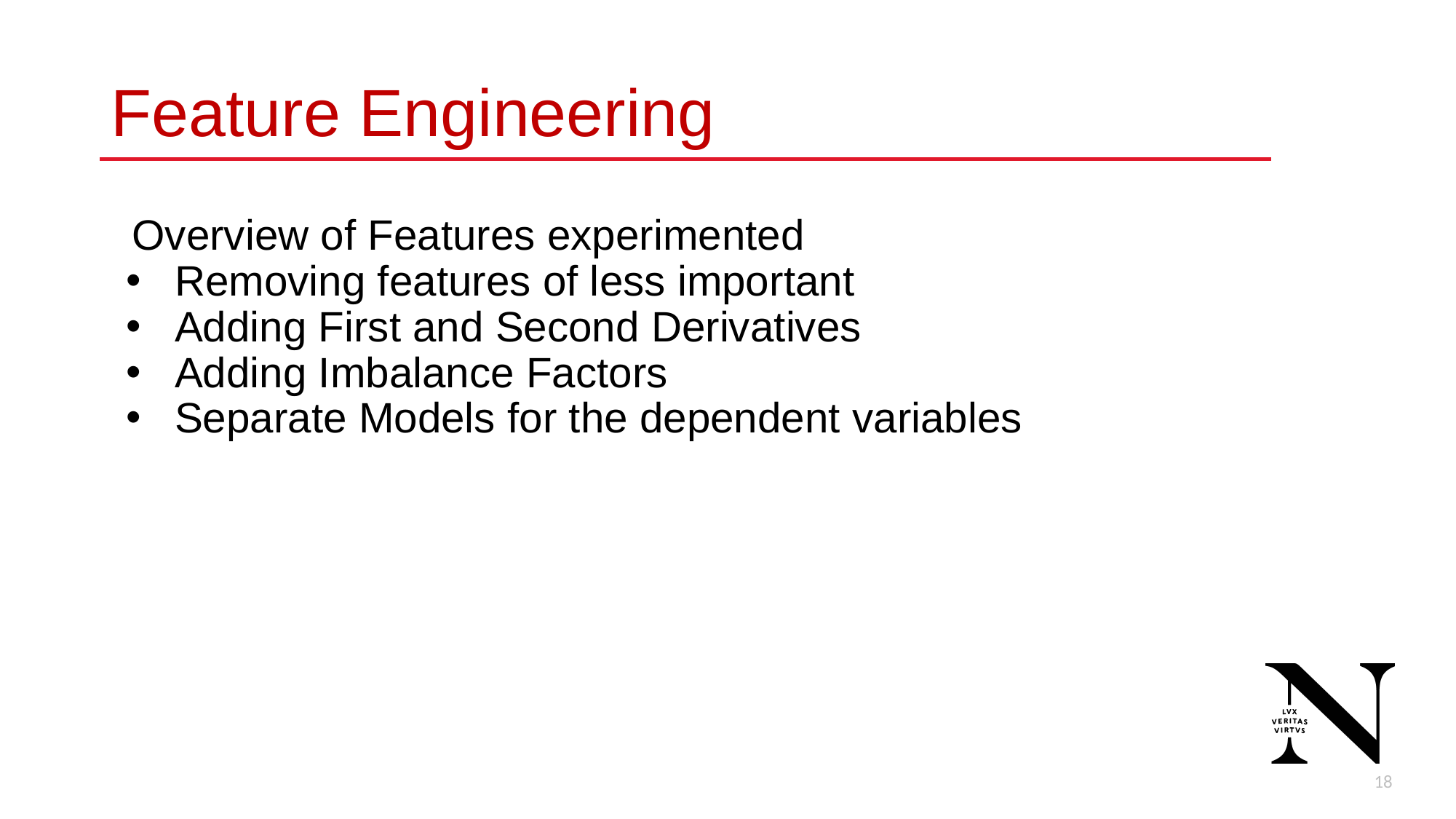

# Feature Engineering
 Overview of Features experimented
Removing features of less important
Adding First and Second Derivatives
Adding Imbalance Factors
Separate Models for the dependent variables
18